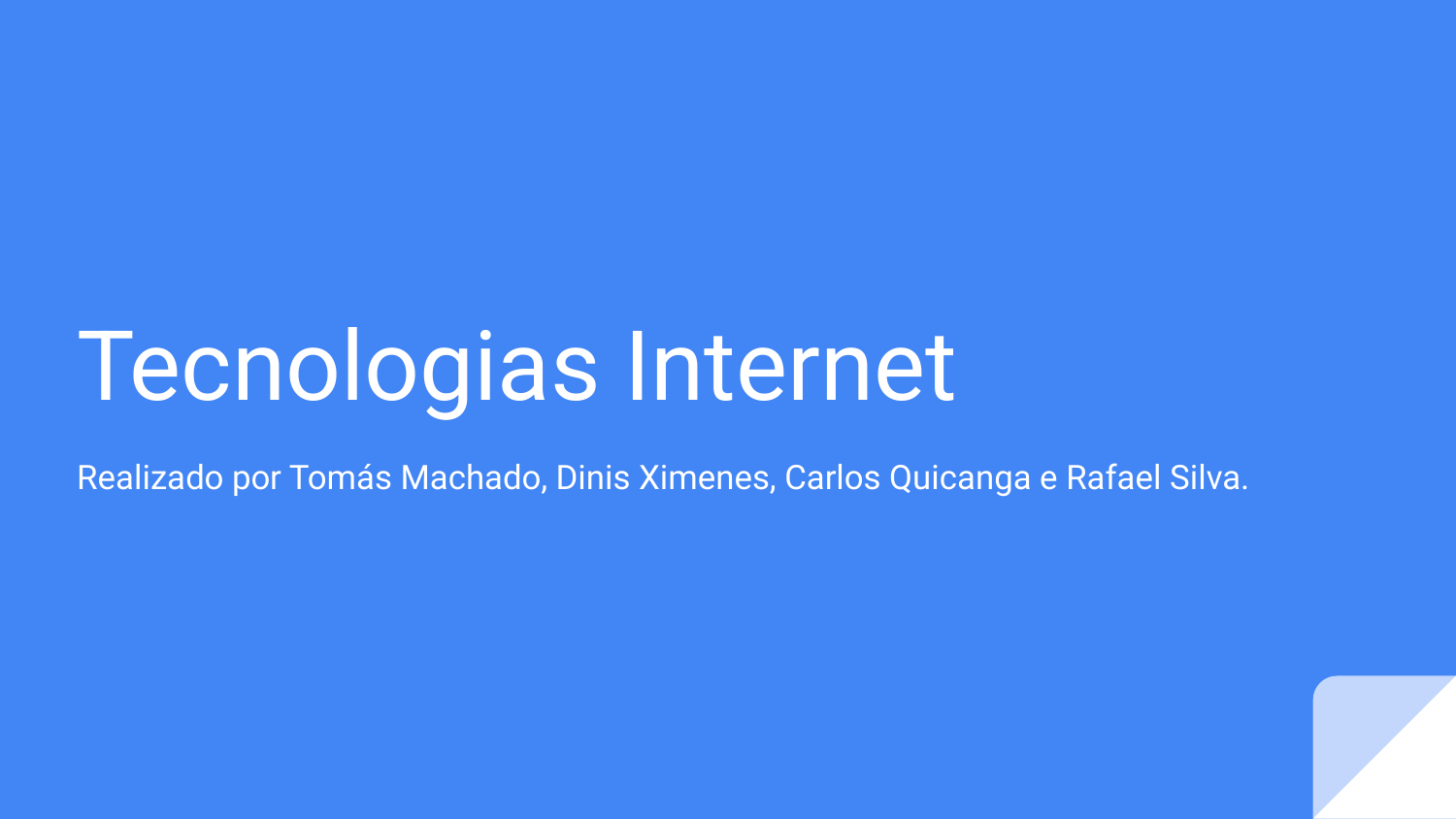

# Tecnologias Internet
Realizado por Tomás Machado, Dinis Ximenes, Carlos Quicanga e Rafael Silva.